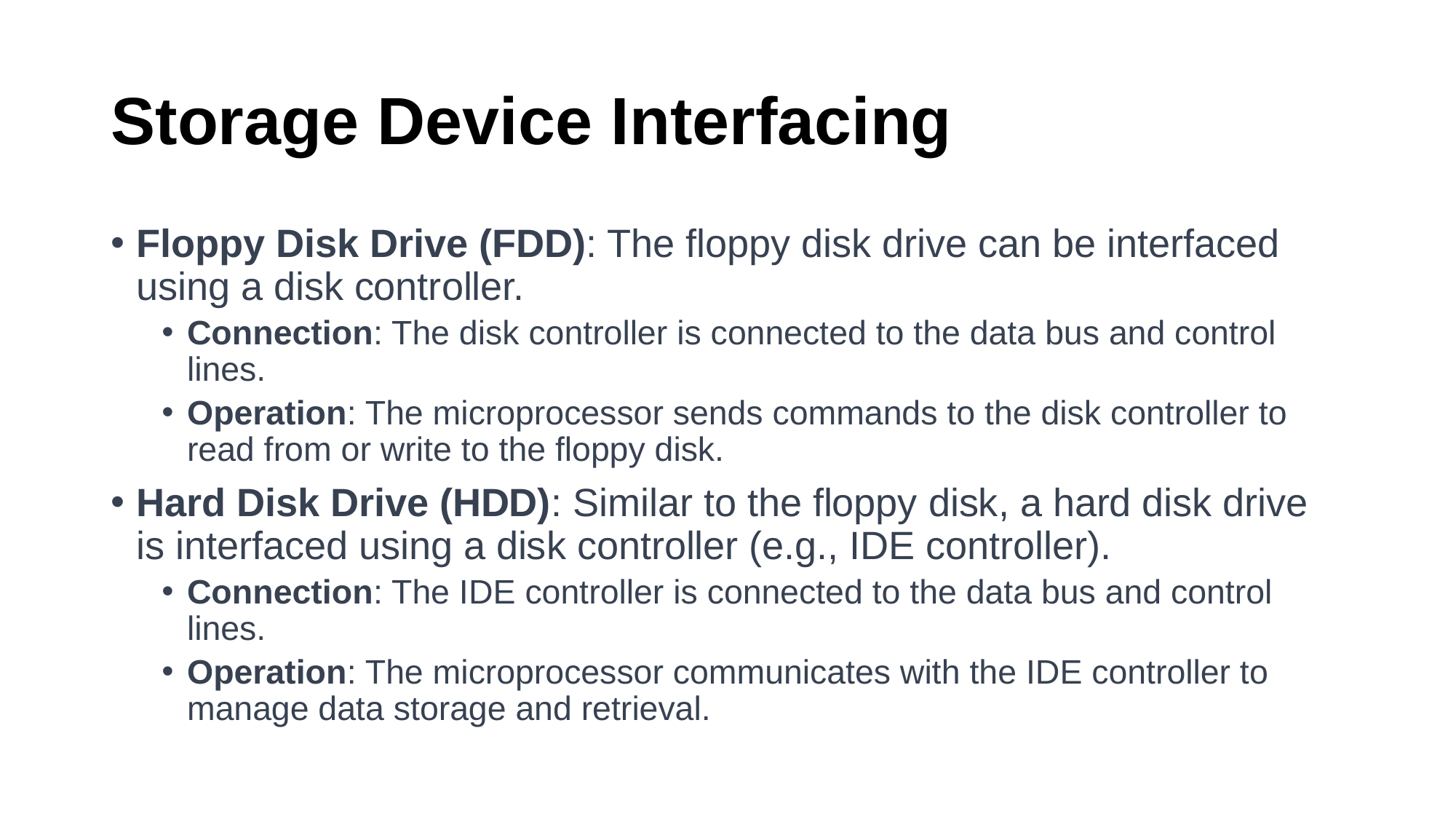

# Storage Device Interfacing
Floppy Disk Drive (FDD): The floppy disk drive can be interfaced using a disk controller.
Connection: The disk controller is connected to the data bus and control lines.
Operation: The microprocessor sends commands to the disk controller to read from or write to the floppy disk.
Hard Disk Drive (HDD): Similar to the floppy disk, a hard disk drive is interfaced using a disk controller (e.g., IDE controller).
Connection: The IDE controller is connected to the data bus and control lines.
Operation: The microprocessor communicates with the IDE controller to manage data storage and retrieval.